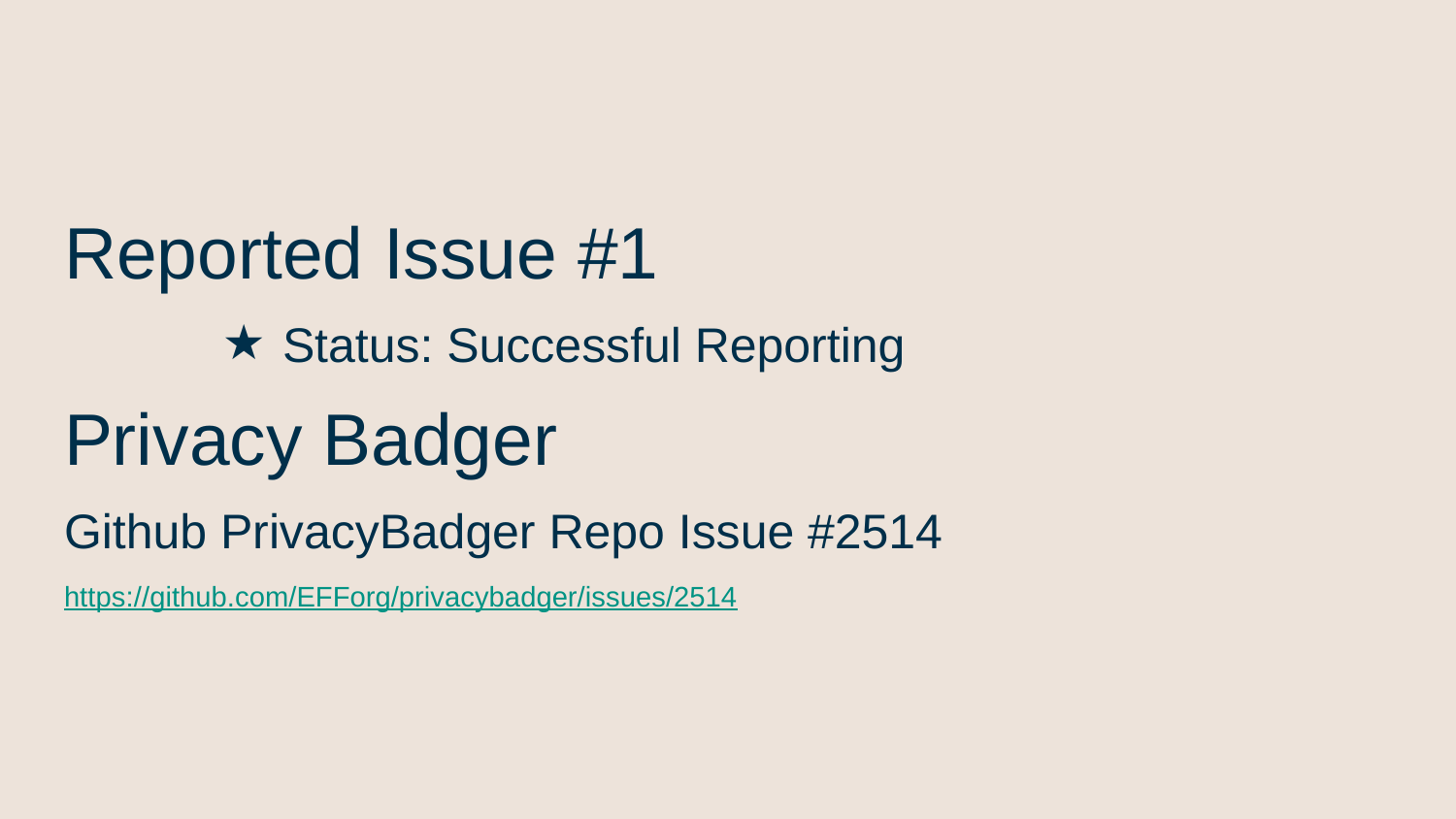

# Reported Issue #1
Status: Successful Reporting
Privacy Badger
Github PrivacyBadger Repo Issue #2514
https://github.com/EFForg/privacybadger/issues/2514